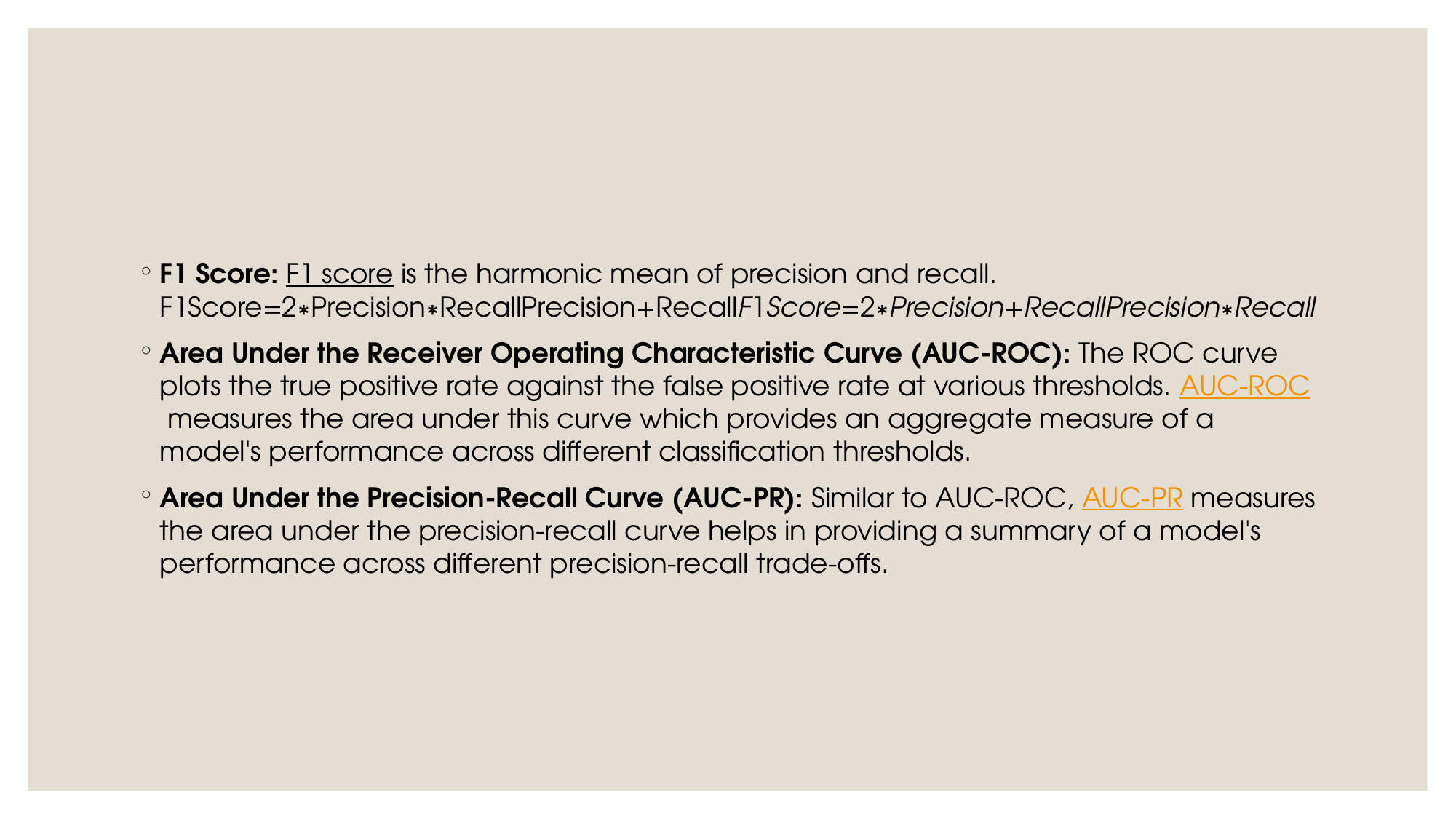

#
F1 Score: F1 score is the harmonic mean of precision and recall.
F1Score=2∗Precision∗RecallPrecision+RecallF1Score=2∗Precision+RecallPrecision∗Recall​
Area Under the Receiver Operating Characteristic Curve (AUC-ROC): The ROC curve plots the true positive rate against the false positive rate at various thresholds. AUC-ROC measures the area under this curve which provides an aggregate measure of a model's performance across different classification thresholds.
Area Under the Precision-Recall Curve (AUC-PR): Similar to AUC-ROC, AUC-PR measures the area under the precision-recall curve helps in providing a summary of a model's performance across different precision-recall trade-offs.